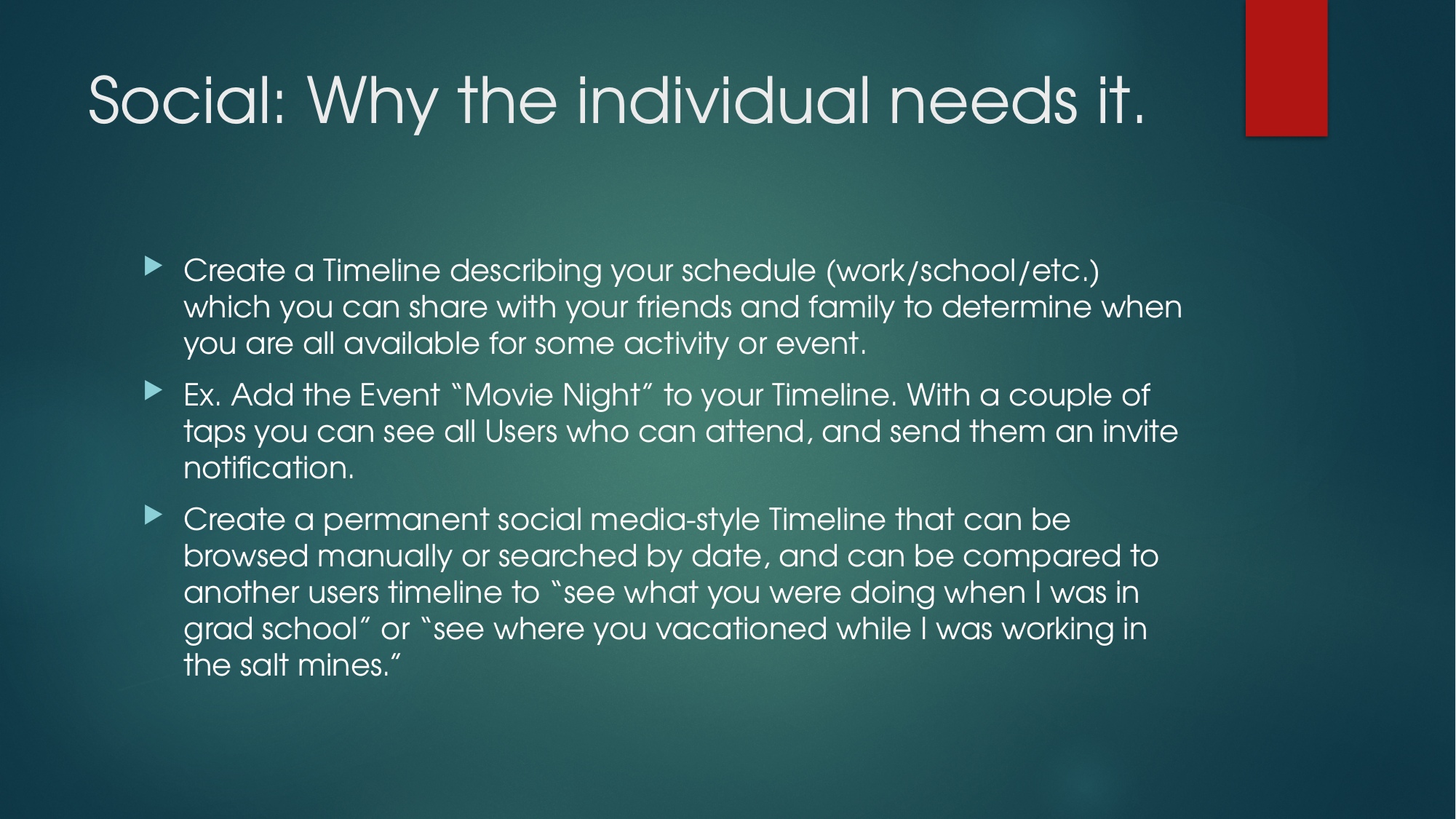

# Social: Why the individual needs it.
Create a Timeline describing your schedule (work/school/etc.) which you can share with your friends and family to determine when you are all available for some activity or event.
Ex. Add the Event “Movie Night” to your Timeline. With a couple of taps you can see all Users who can attend, and send them an invite notification.
Create a permanent social media-style Timeline that can be browsed manually or searched by date, and can be compared to another users timeline to “see what you were doing when I was in grad school” or “see where you vacationed while I was working in the salt mines.”